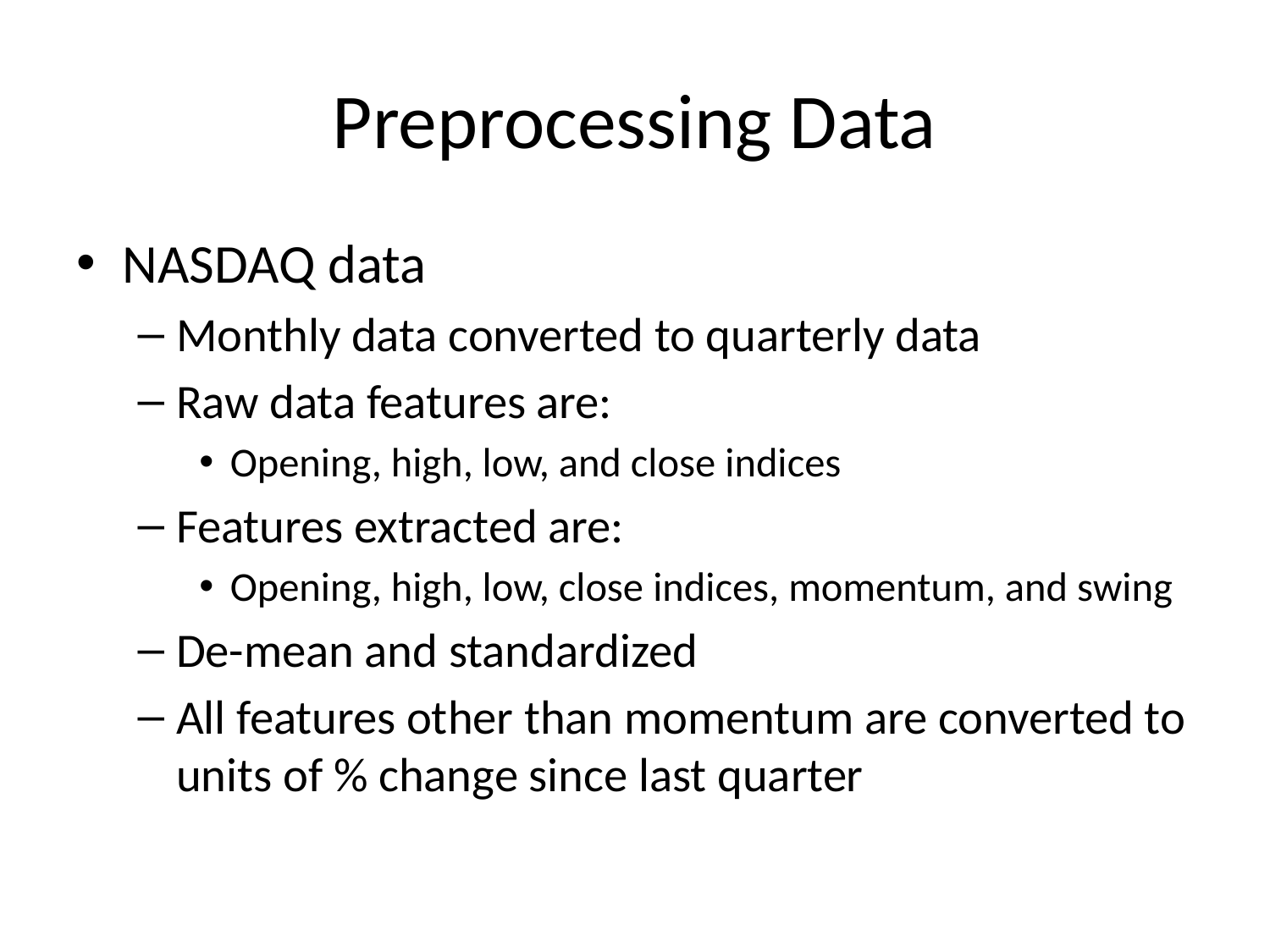

# Preprocessing Data
NASDAQ data
Monthly data converted to quarterly data
Raw data features are:
Opening, high, low, and close indices
Features extracted are:
Opening, high, low, close indices, momentum, and swing
De-mean and standardized
All features other than momentum are converted to units of % change since last quarter